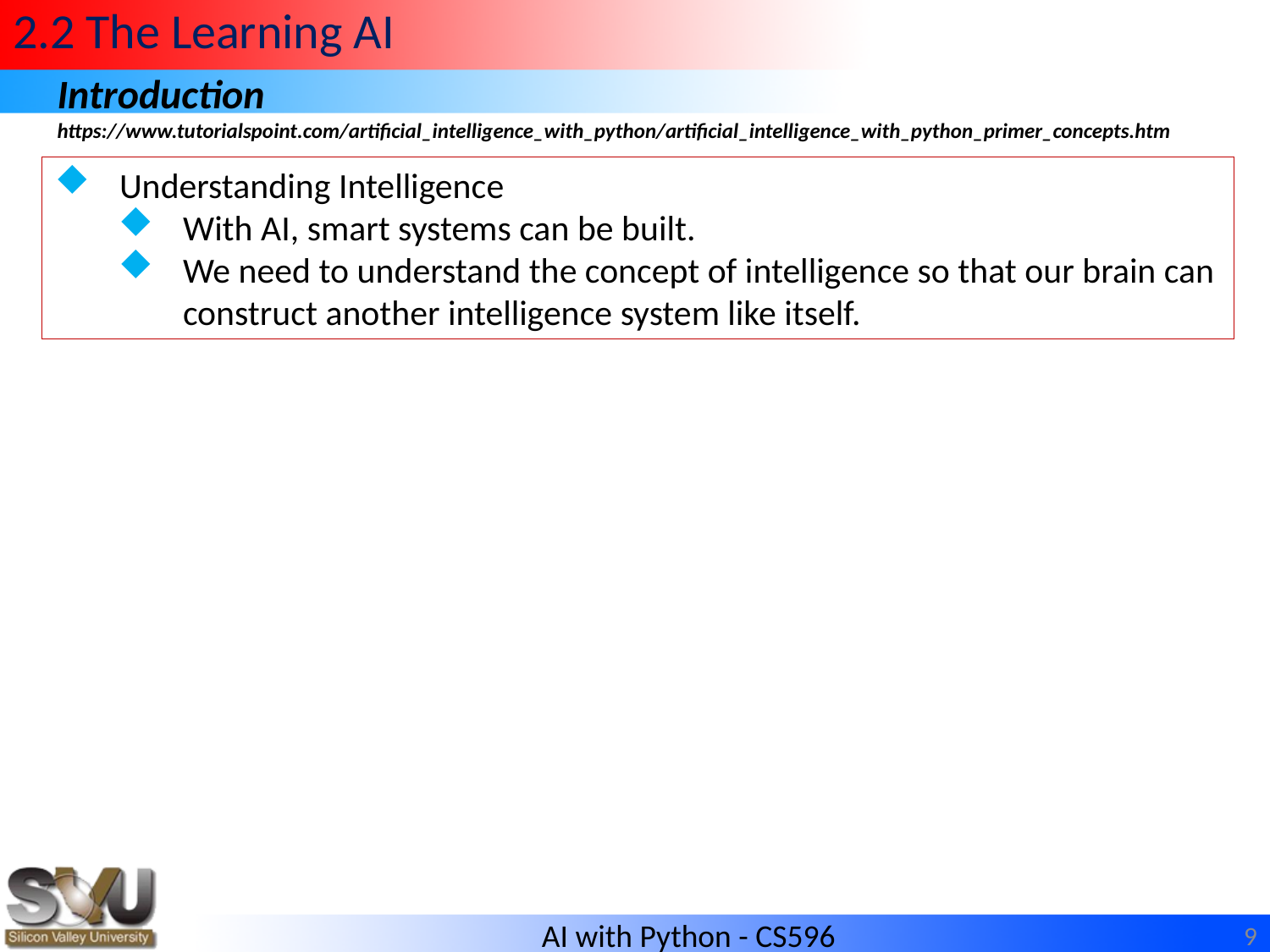

# 2.2 The Learning AI
Introduction
https://www.tutorialspoint.com/artificial_intelligence_with_python/artificial_intelligence_with_python_primer_concepts.htm
Understanding Intelligence
With AI, smart systems can be built.
We need to understand the concept of intelligence so that our brain can construct another intelligence system like itself.
9
AI with Python - CS596